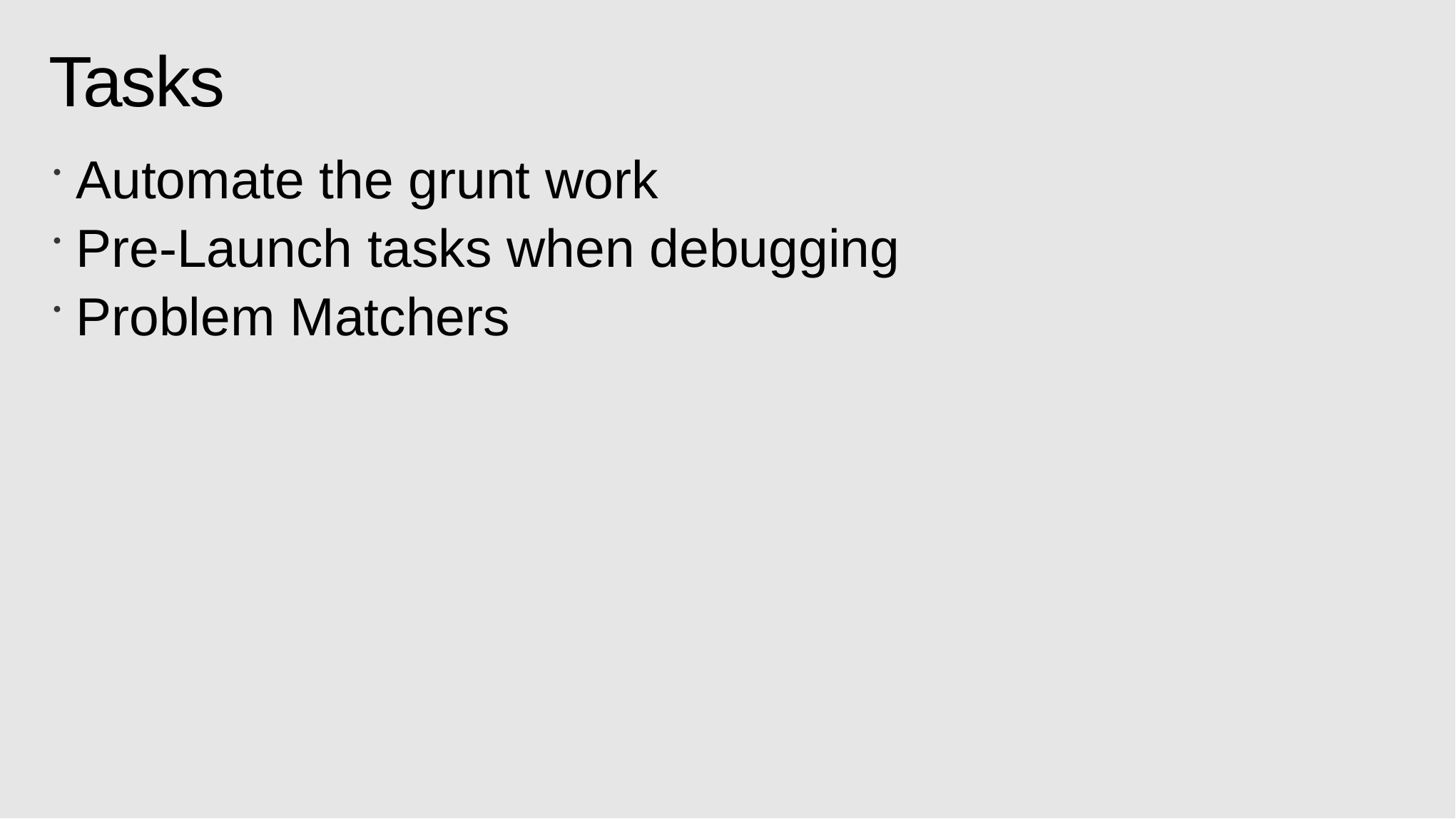

# Tasks
Automate the grunt work
Pre-Launch tasks when debugging
Problem Matchers